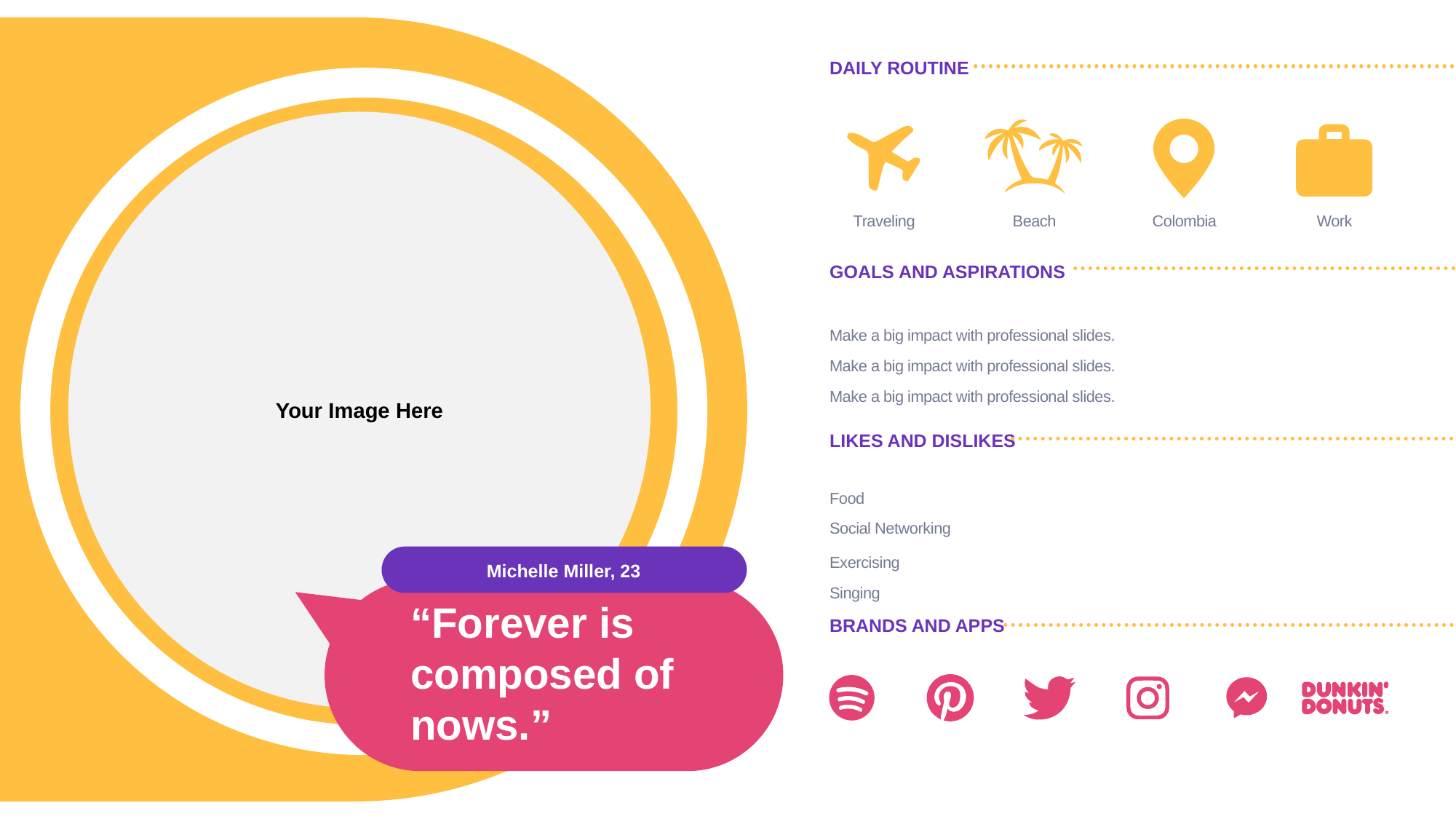

DAILY ROUTINE

Your Image Here

Traveling
Beach
Colombia
Work
GOALS AND ASPIRATIONS
Make a big impact with professional slides.
Make a big impact with professional slides.
Make a big impact with professional slides.
LIKES AND DISLIKES
Food
Social Networking

Exercising
Michelle Miller, 23
Singing

“Forever is composed of nows.”
BRANDS AND APPS